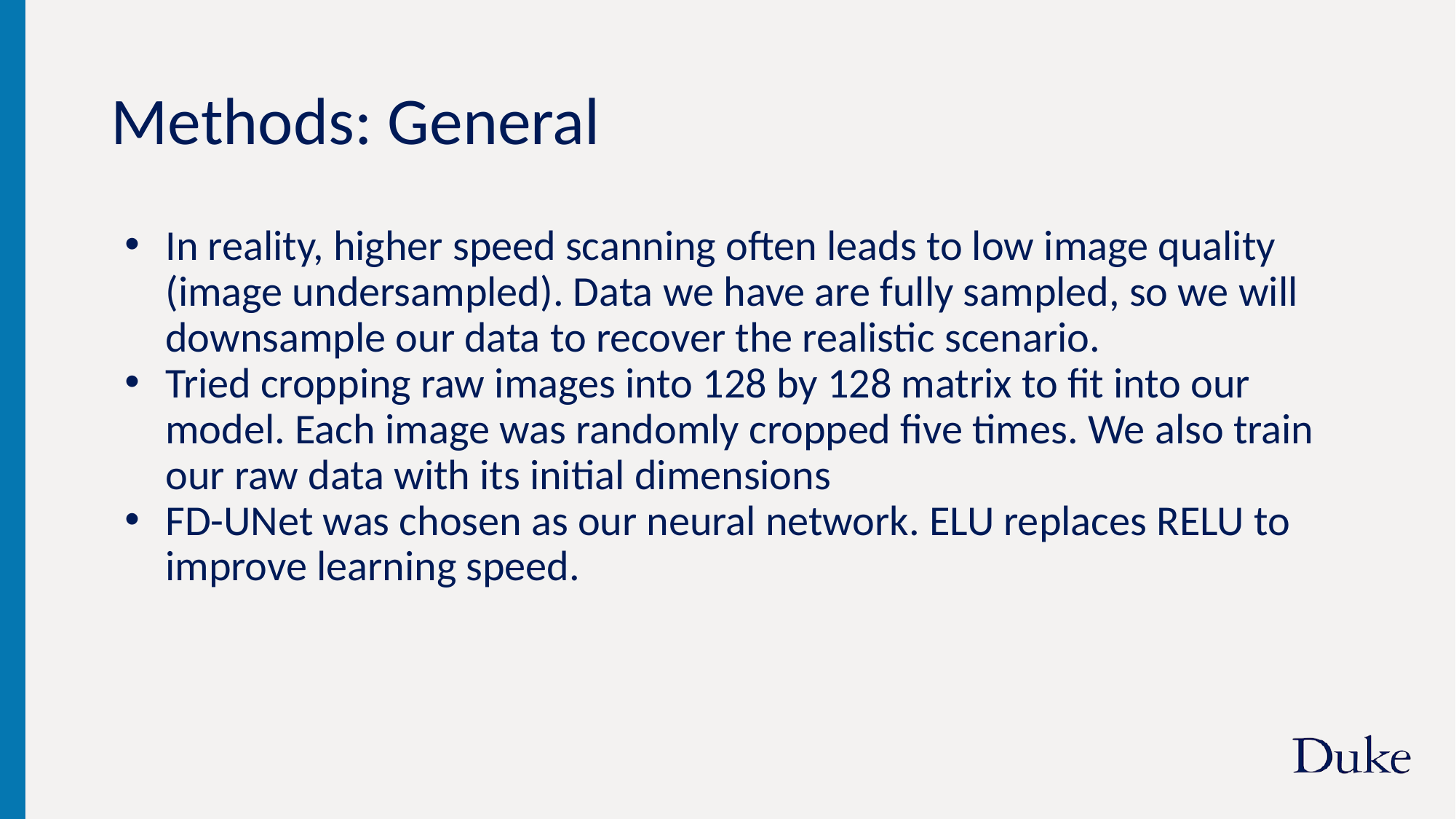

# Methods: General
In reality, higher speed scanning often leads to low image quality (image undersampled). Data we have are fully sampled, so we will downsample our data to recover the realistic scenario.
Tried cropping raw images into 128 by 128 matrix to fit into our model. Each image was randomly cropped five times. We also train our raw data with its initial dimensions
FD-UNet was chosen as our neural network. ELU replaces RELU to improve learning speed.